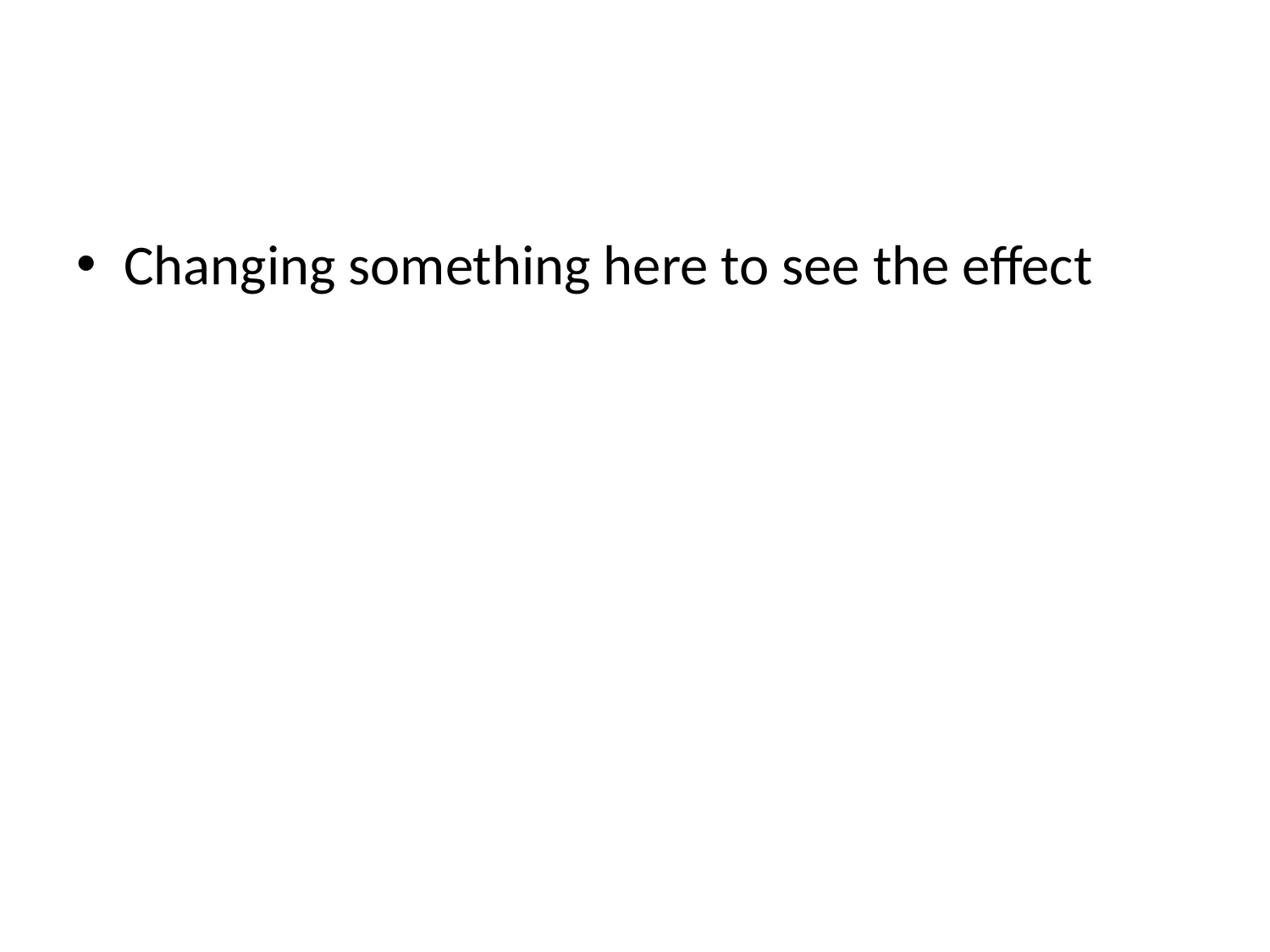

#
Changing something here to see the effect